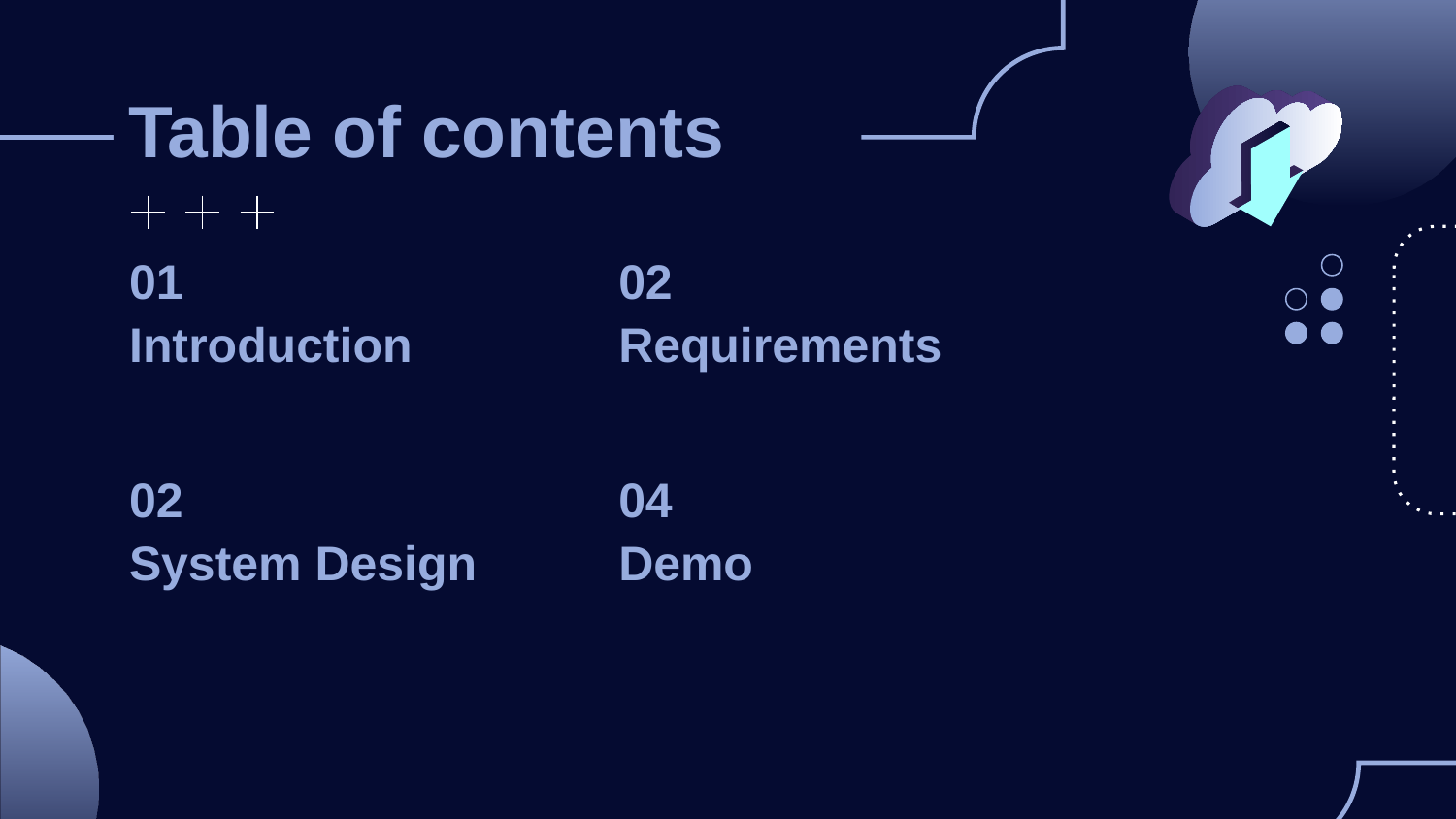

# Table of contents

01
02

Introduction
Requirements
02
04
System Design
Demo